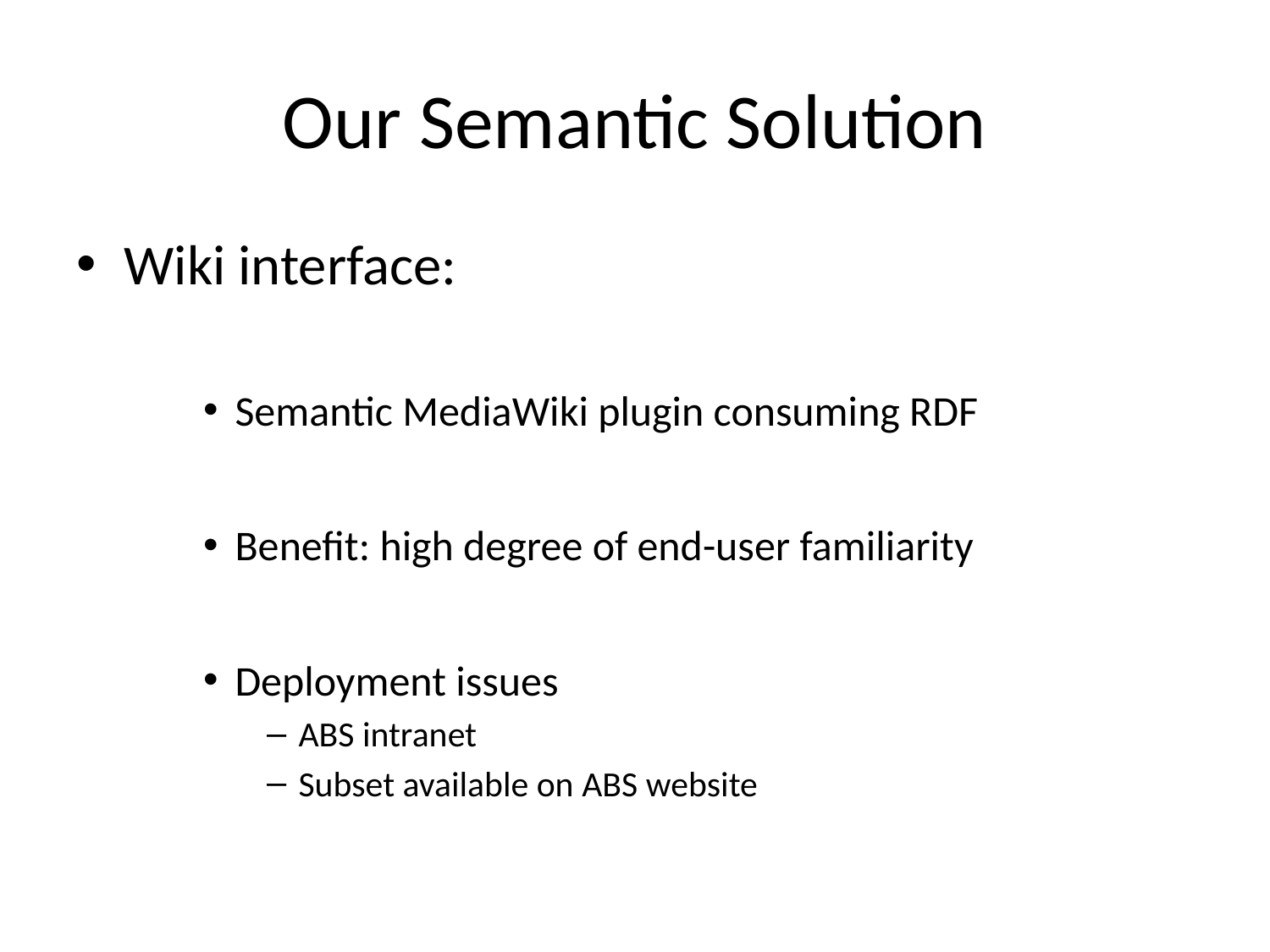

# Our Semantic Solution
Wiki interface:

Semantic MediaWiki plugin consuming RDF

Benefit: high degree of end-user familiarity

Deployment issues
ABS intranet
Subset available on ABS website